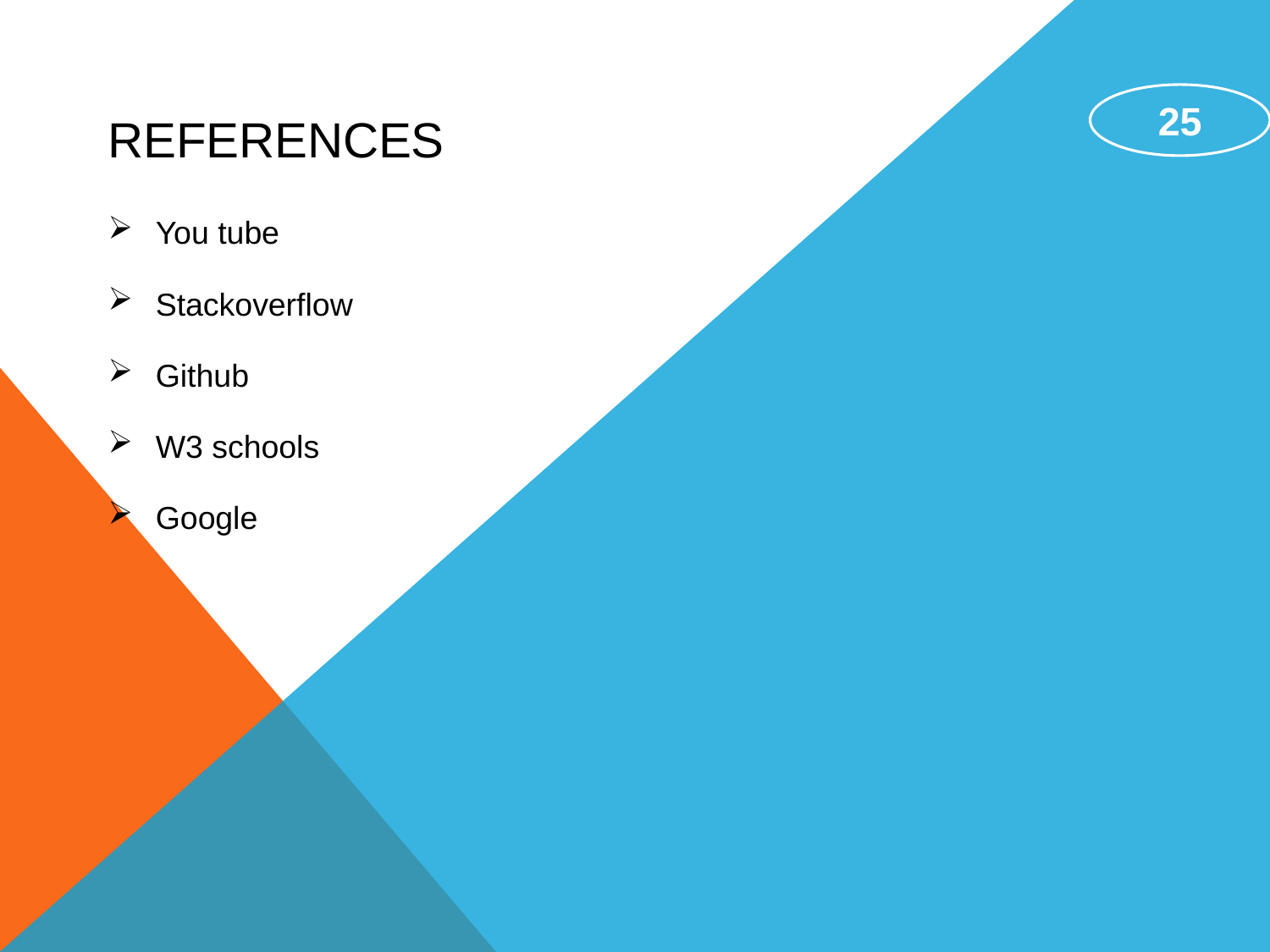

# References
25
You tube
Stackoverflow
Github
W3 schools
Google